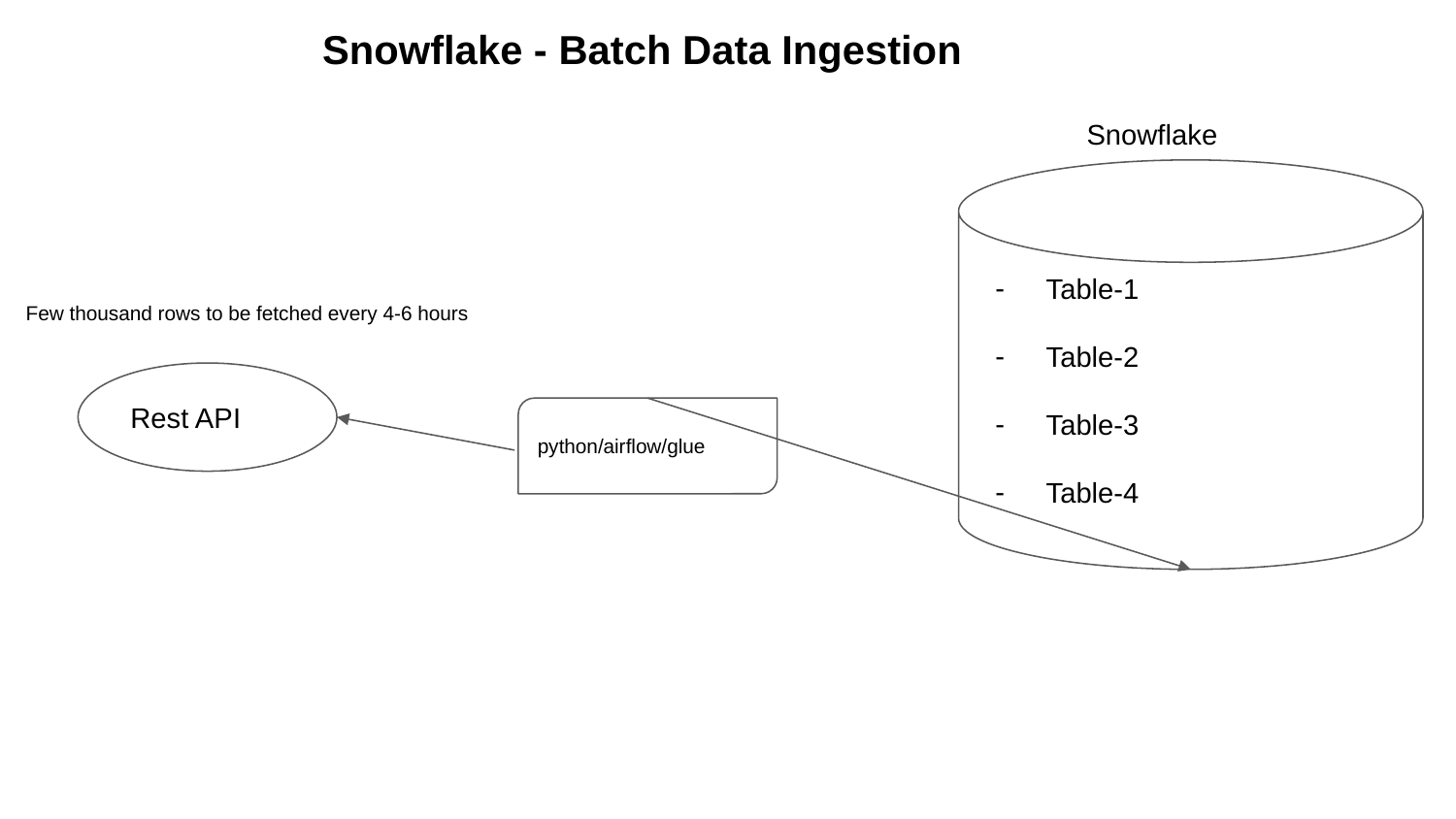

# Snowflake - Batch Data Ingestion
             Snowflake
Table-1

Table-2

Table-3

Table-4
    Few thousand rows to be fetched every 4-6 hours
Rest API
python/airflow/glue